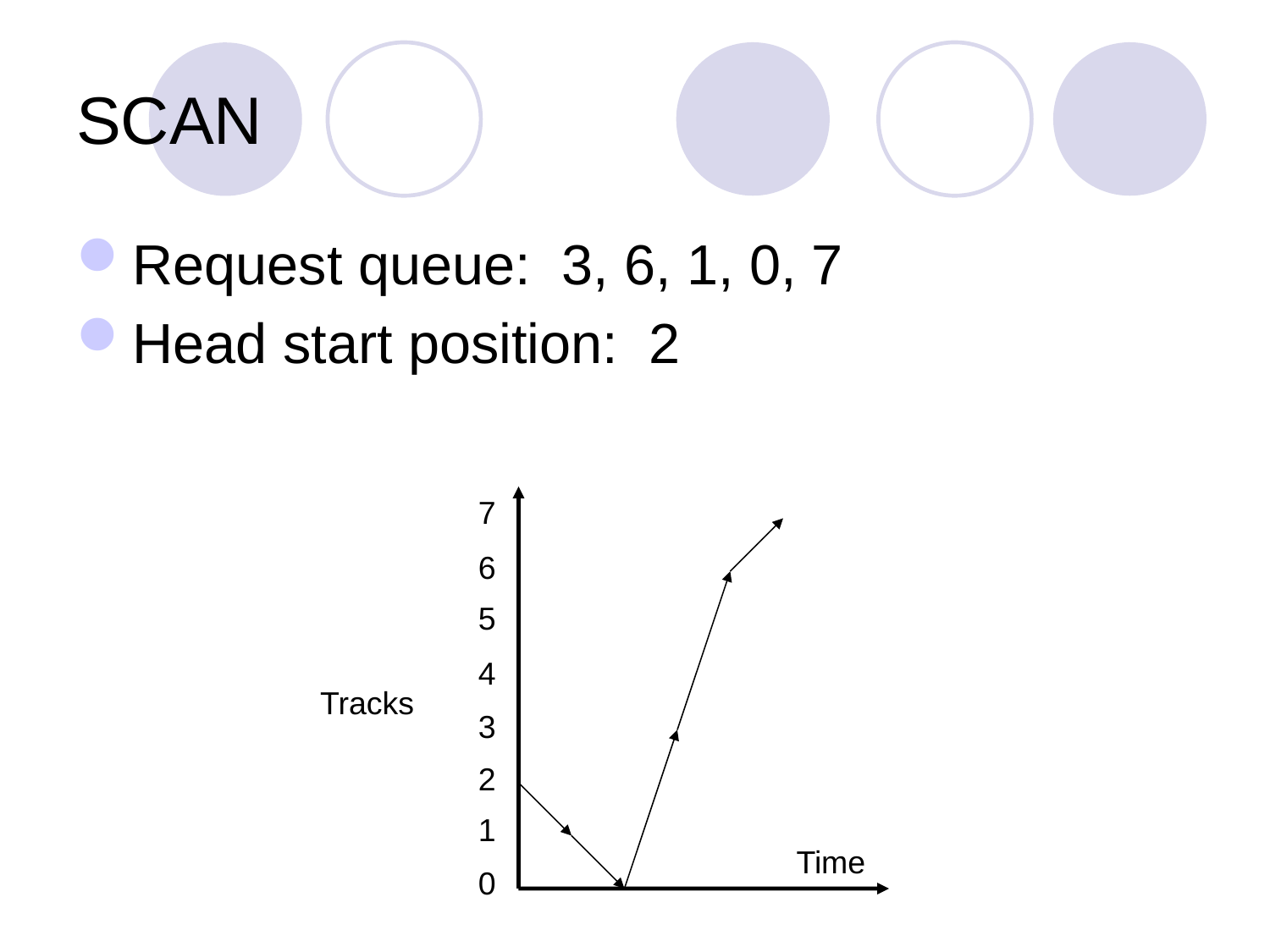

# SCAN
Request queue:  3, 6, 1, 0, 7
Head start position:  2
7

6

5
4
Tracks
3

2

1

Time
0